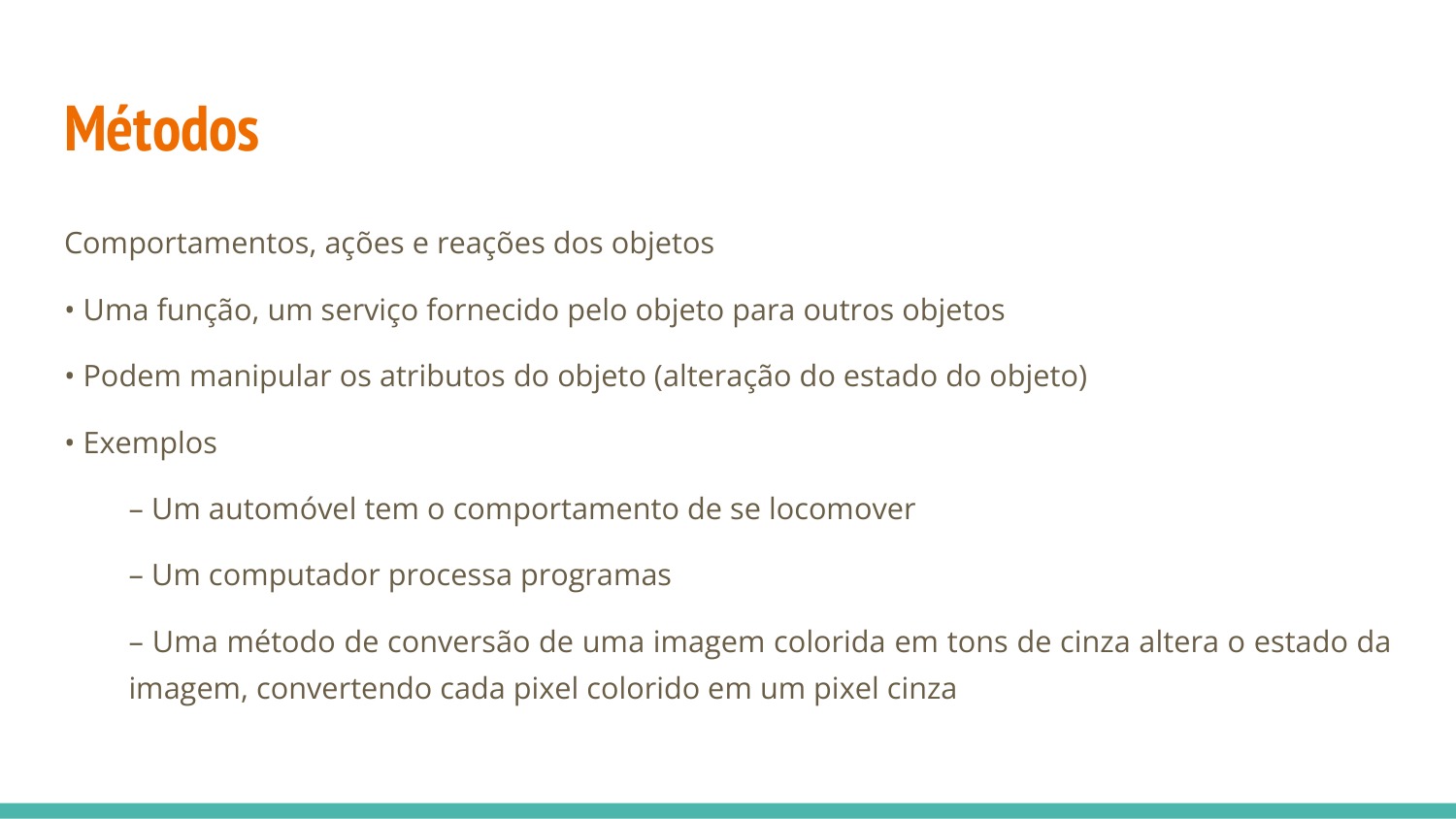

# Métodos
Comportamentos, ações e reações dos objetos
• Uma função, um serviço fornecido pelo objeto para outros objetos
• Podem manipular os atributos do objeto (alteração do estado do objeto)
• Exemplos
– Um automóvel tem o comportamento de se locomover
– Um computador processa programas
– Uma método de conversão de uma imagem colorida em tons de cinza altera o estado da imagem, convertendo cada pixel colorido em um pixel cinza